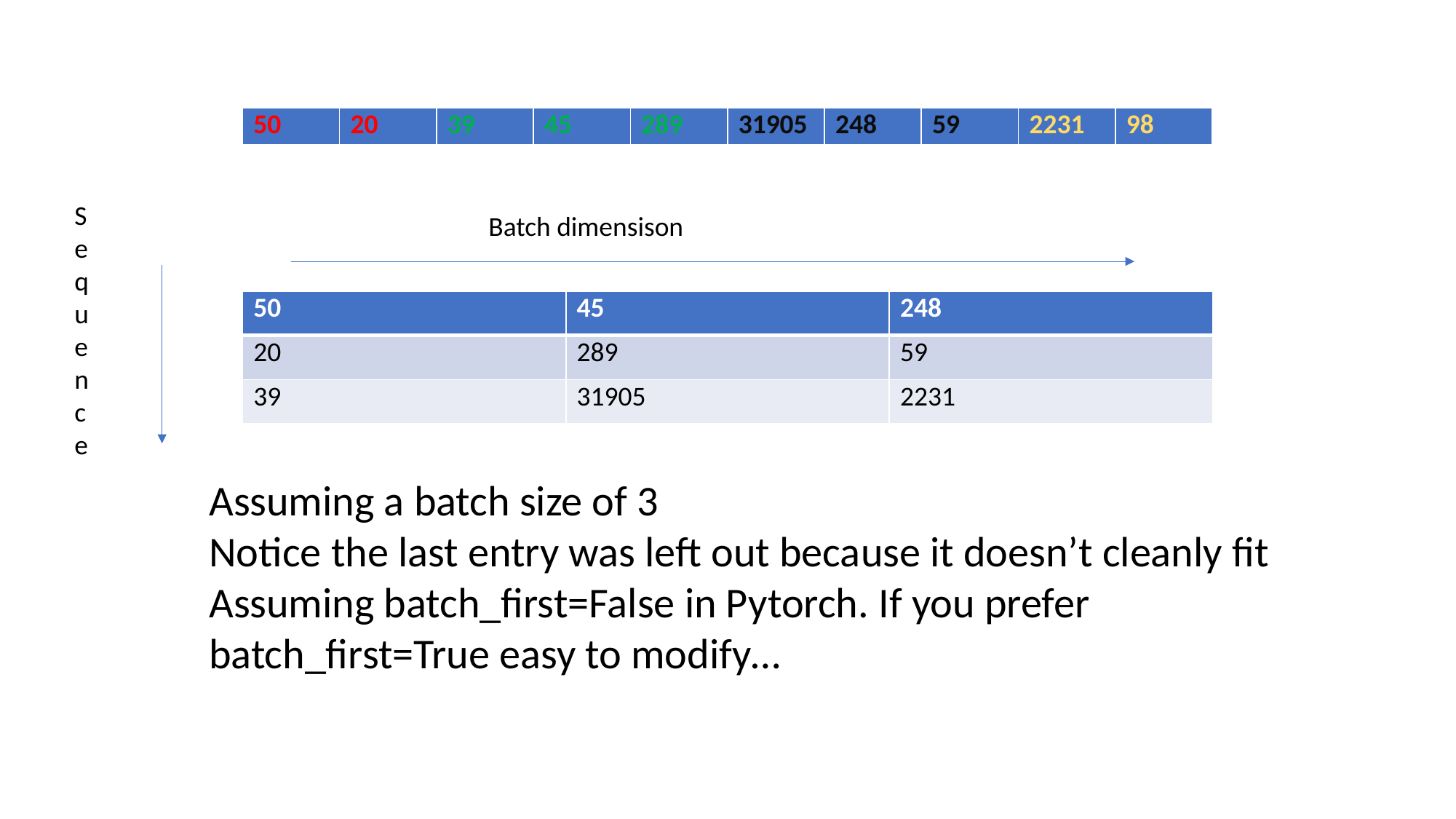

| 50 | 20 | 39 | 45 | 289 | 31905 | 248 | 59 | 2231 | 98 |
| --- | --- | --- | --- | --- | --- | --- | --- | --- | --- |
Sequence
Batch dimensison
| 50 | 45 | 248 |
| --- | --- | --- |
| 20 | 289 | 59 |
| 39 | 31905 | 2231 |
Assuming a batch size of 3
Notice the last entry was left out because it doesn’t cleanly fit
Assuming batch_first=False in Pytorch. If you prefer batch_first=True easy to modify…